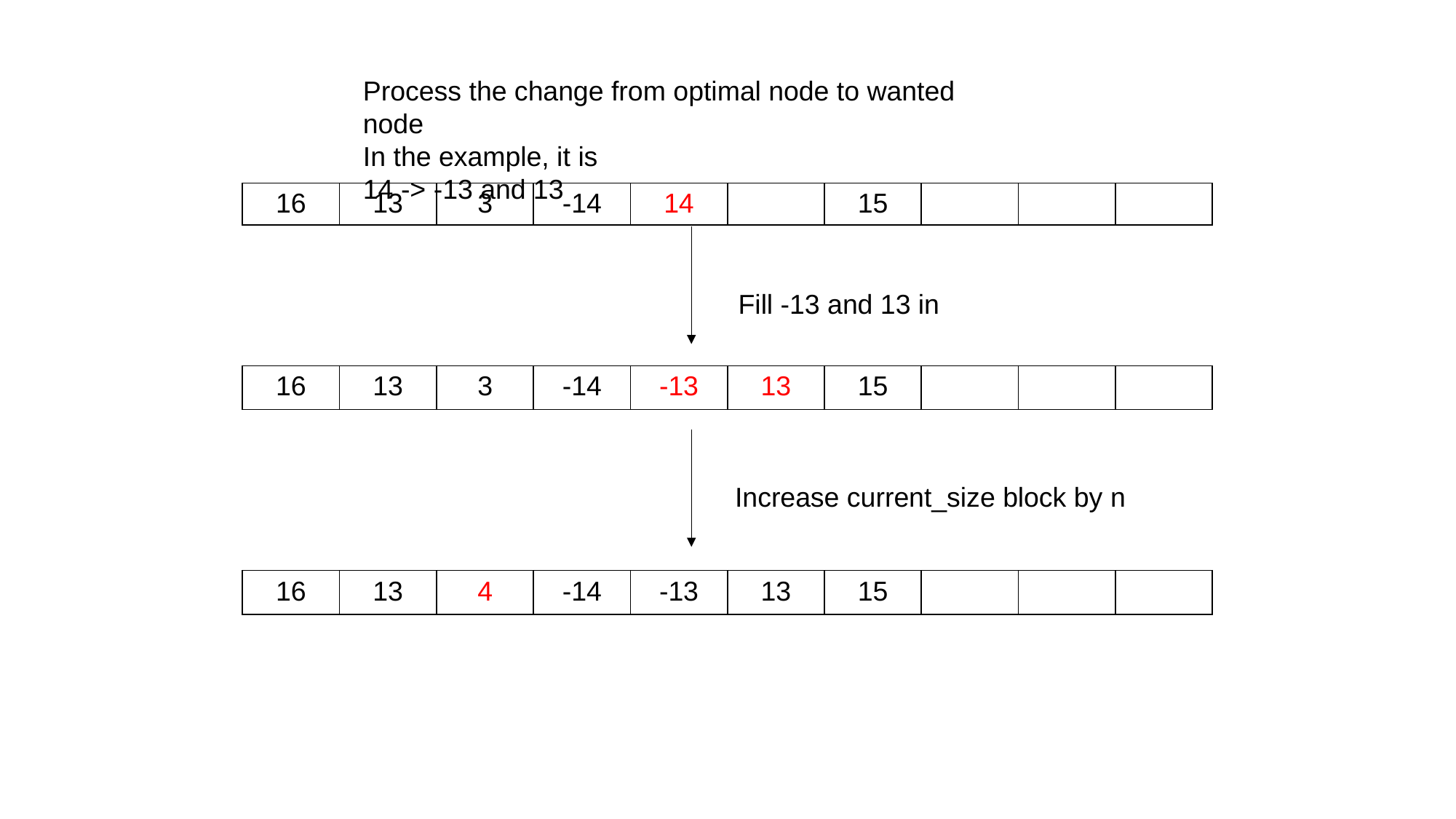

Process the change from optimal node to wanted node
In the example, it is
14 -> -13 and 13
| 16 | 13 | 3 | -14 | 14 |  | 15 |  |  |  |
| --- | --- | --- | --- | --- | --- | --- | --- | --- | --- |
Fill -13 and 13 in
| 16 | 13 | 3 | -14 | -13 | 13 | 15 |  |  |  |
| --- | --- | --- | --- | --- | --- | --- | --- | --- | --- |
Increase current_size block by n
| 16 | 13 | 4 | -14 | -13 | 13 | 15 |  |  |  |
| --- | --- | --- | --- | --- | --- | --- | --- | --- | --- |